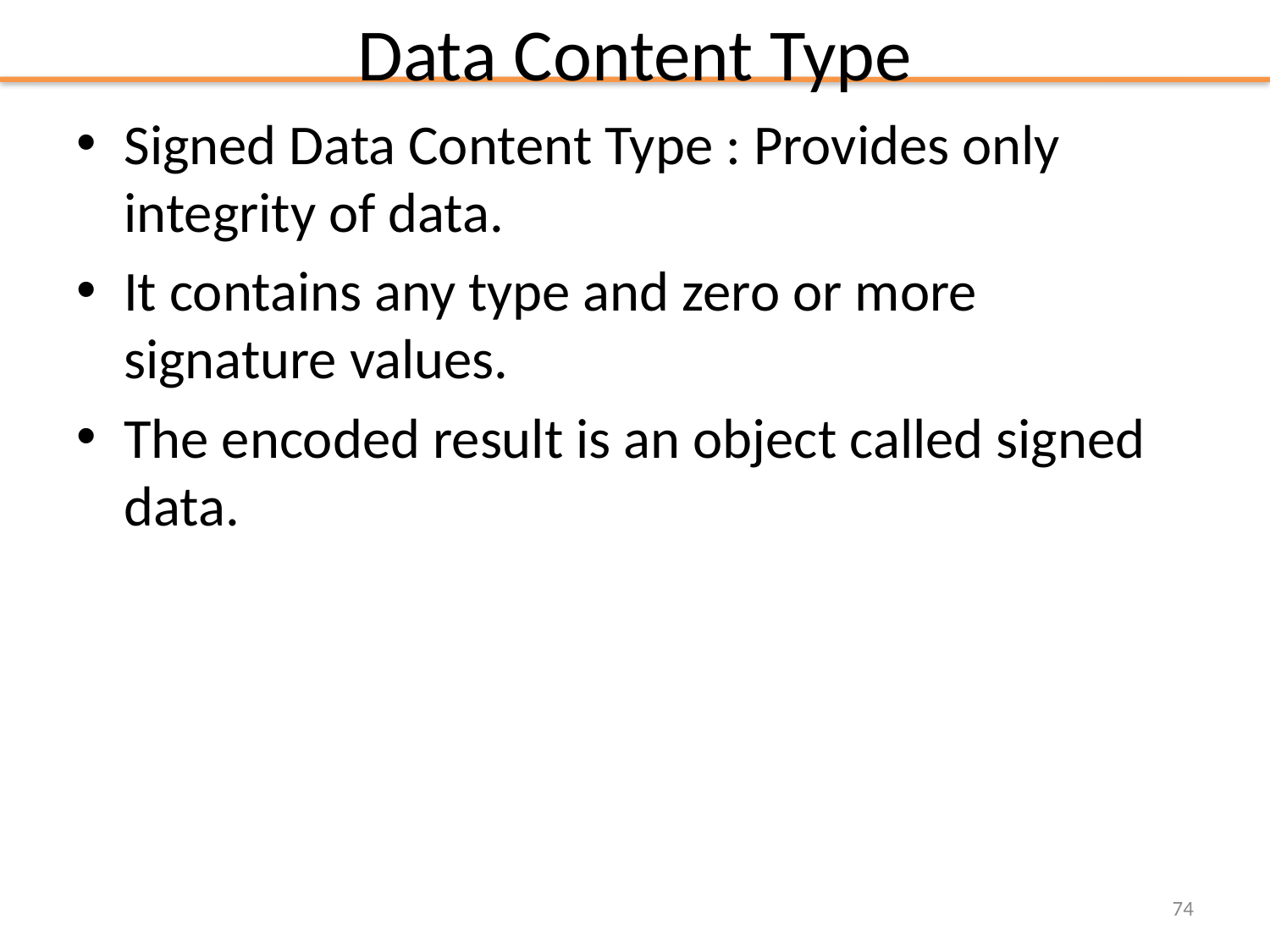

# Data Content Type
Signed Data Content Type : Provides only integrity of data.
It contains any type and zero or more signature values.
The encoded result is an object called signed data.
74